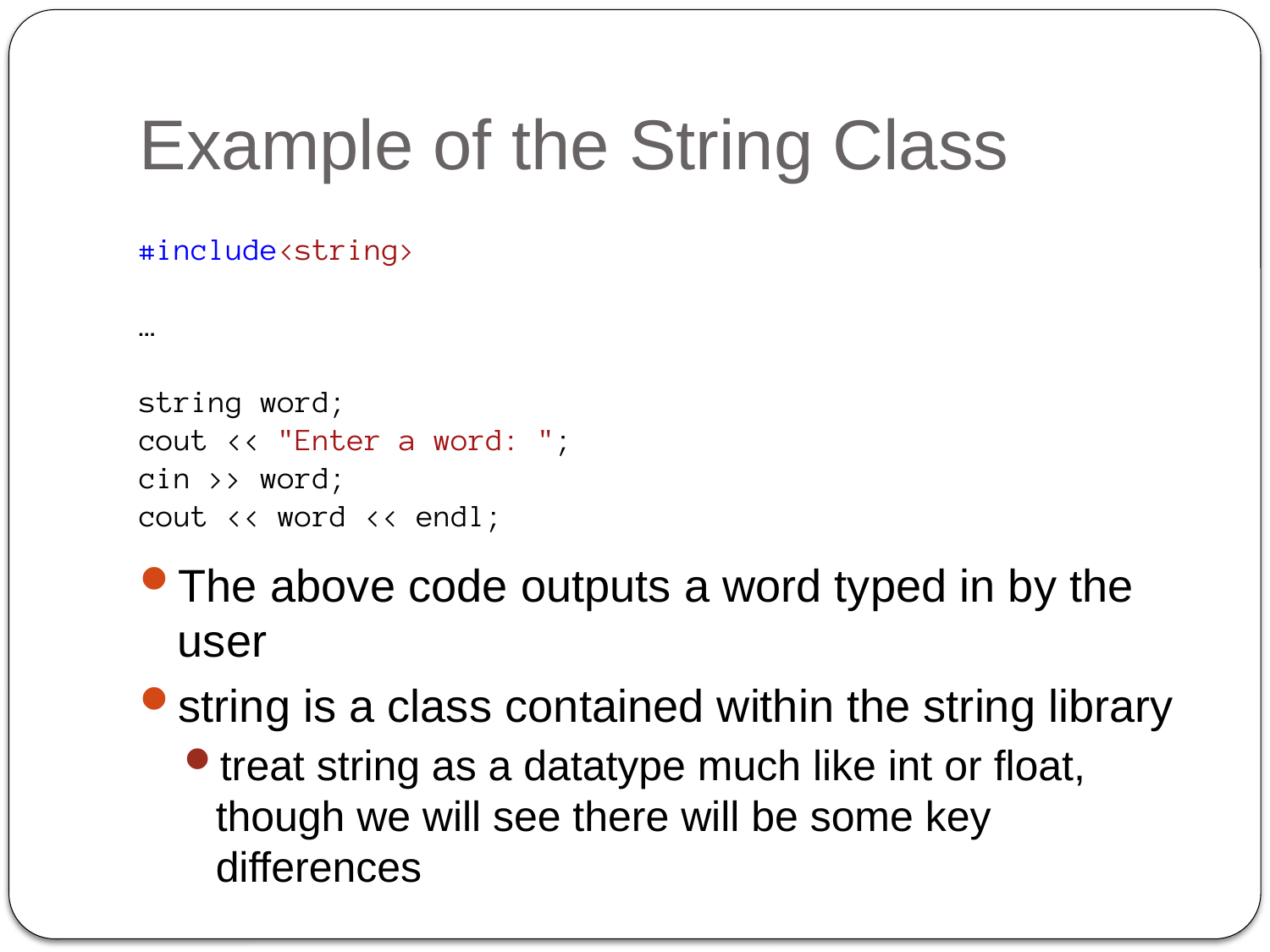

# Example of the String Class
#include<string>

…

string word;
cout << "Enter a word: ";
cin >> word;
cout << word << endl;
The above code outputs a word typed in by the user
string is a class contained within the string library
treat string as a datatype much like int or float, though we will see there will be some key differences